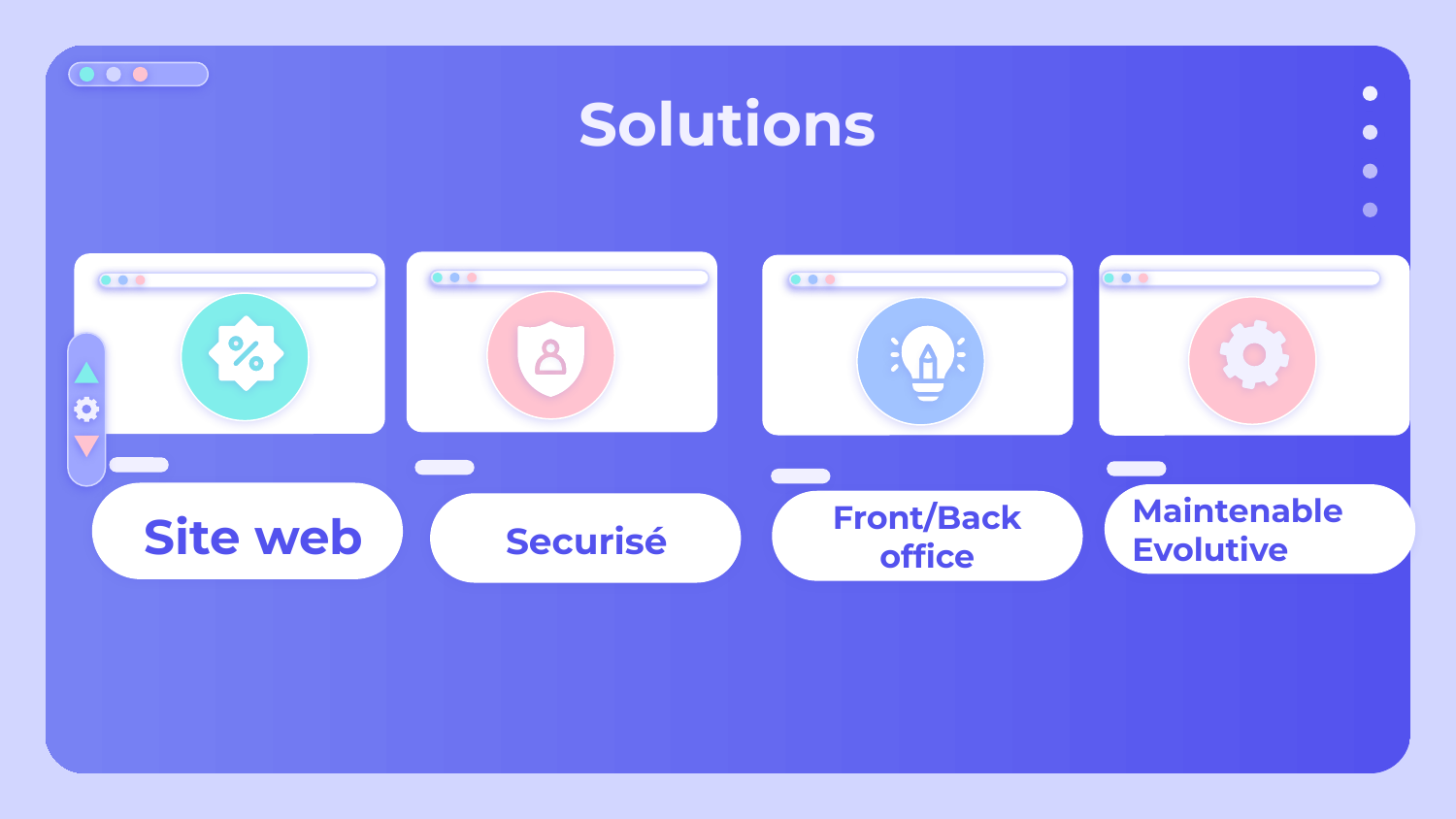

# Solutions

Maintenable
Evolutive

Front/Back office
Site web
Securisé